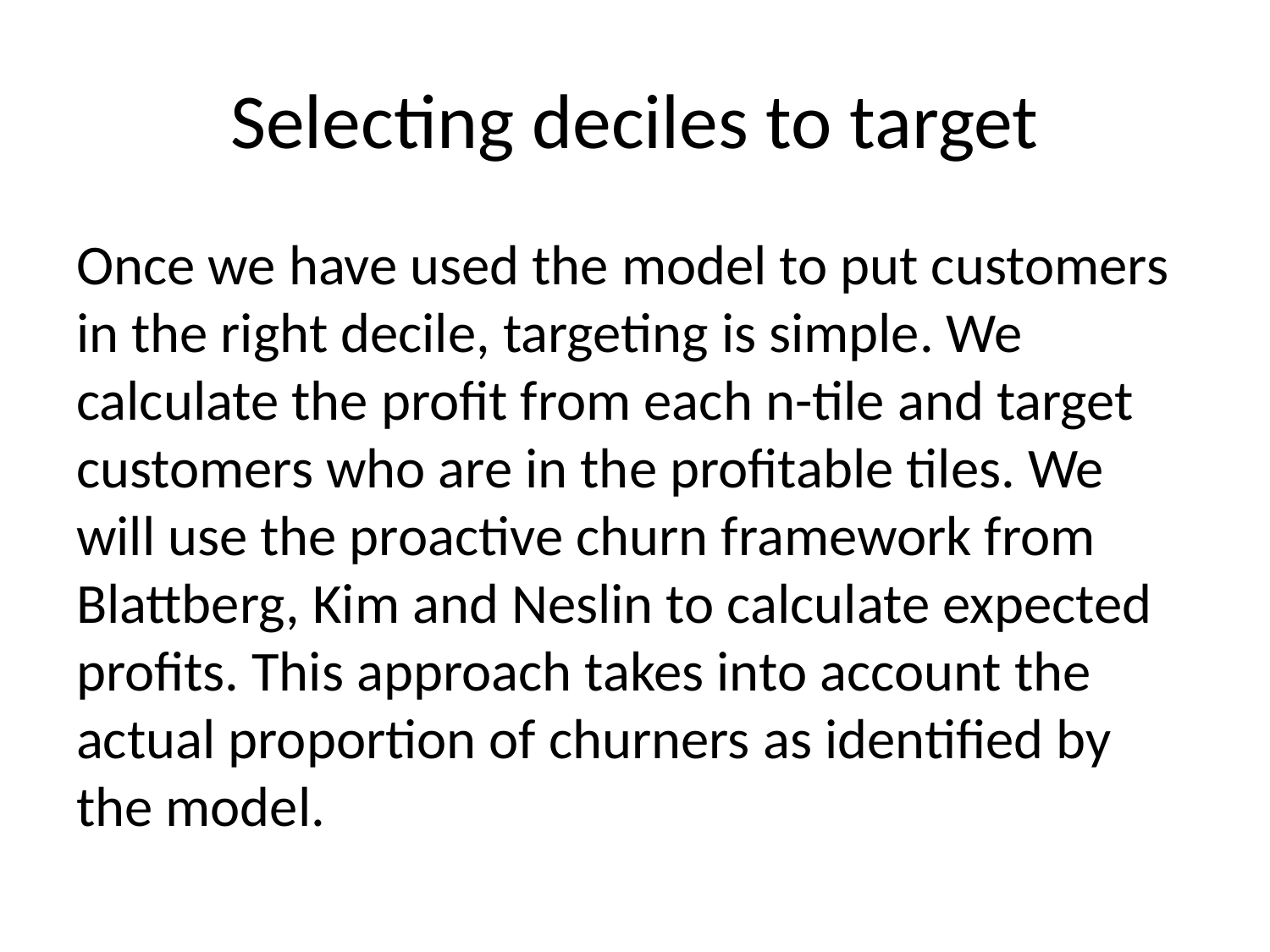

# Selecting deciles to target
Once we have used the model to put customers in the right decile, targeting is simple. We calculate the profit from each n-tile and target customers who are in the profitable tiles. We will use the proactive churn framework from Blattberg, Kim and Neslin to calculate expected profits. This approach takes into account the actual proportion of churners as identified by the model.